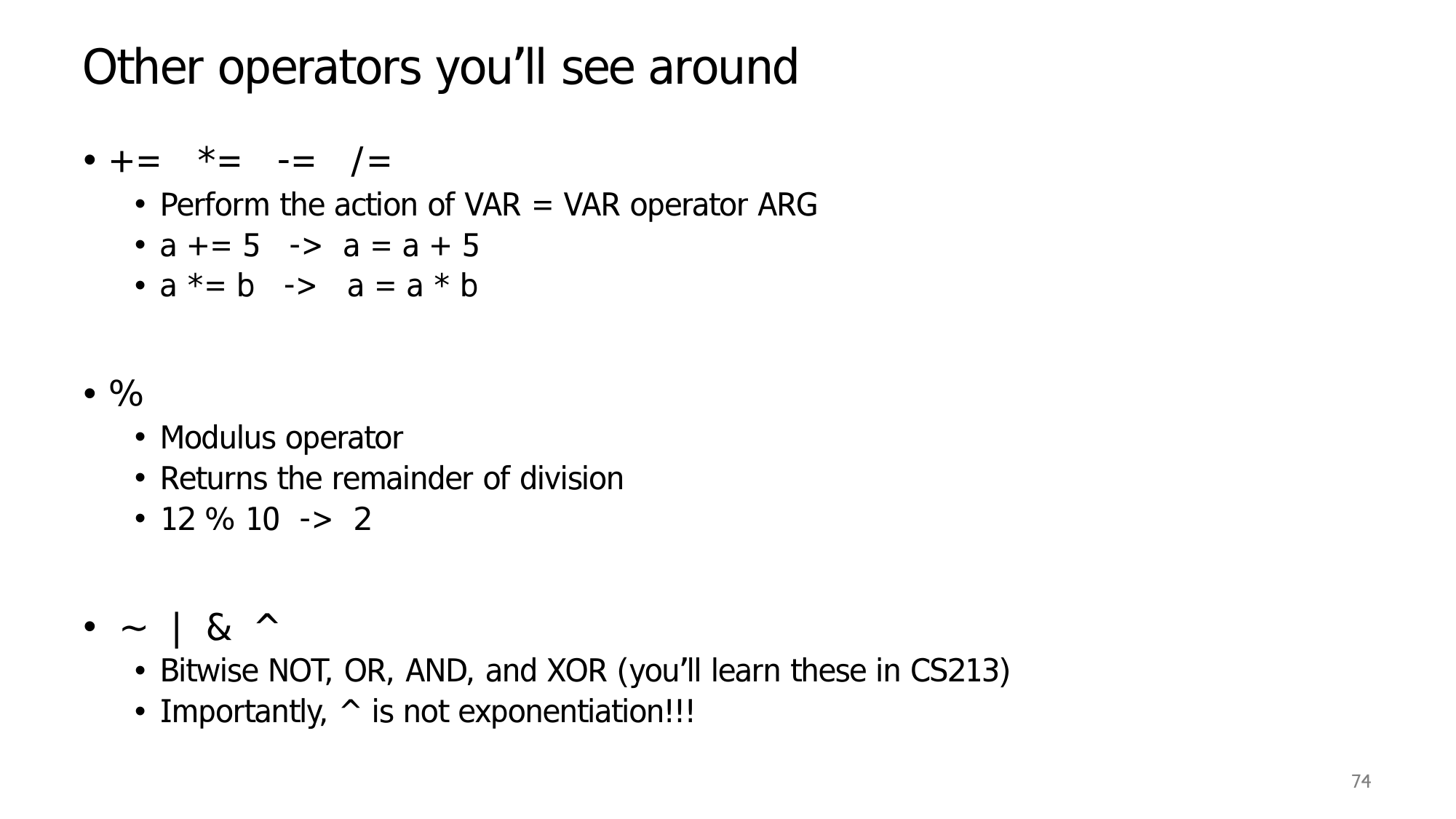

# Other operators you’ll see around
+=   *=   -=   /=
Perform the action of VAR = VAR operator ARG
a += 5   ->  a = a + 5
a *= b   ->   a = a * b

%
Modulus operator
Returns the remainder of division
12 % 10  ->  2

 ~  |  &  ^
Bitwise NOT, OR, AND, and XOR (you’ll learn these in CS213)
Importantly, ^ is not exponentiation!!!
74